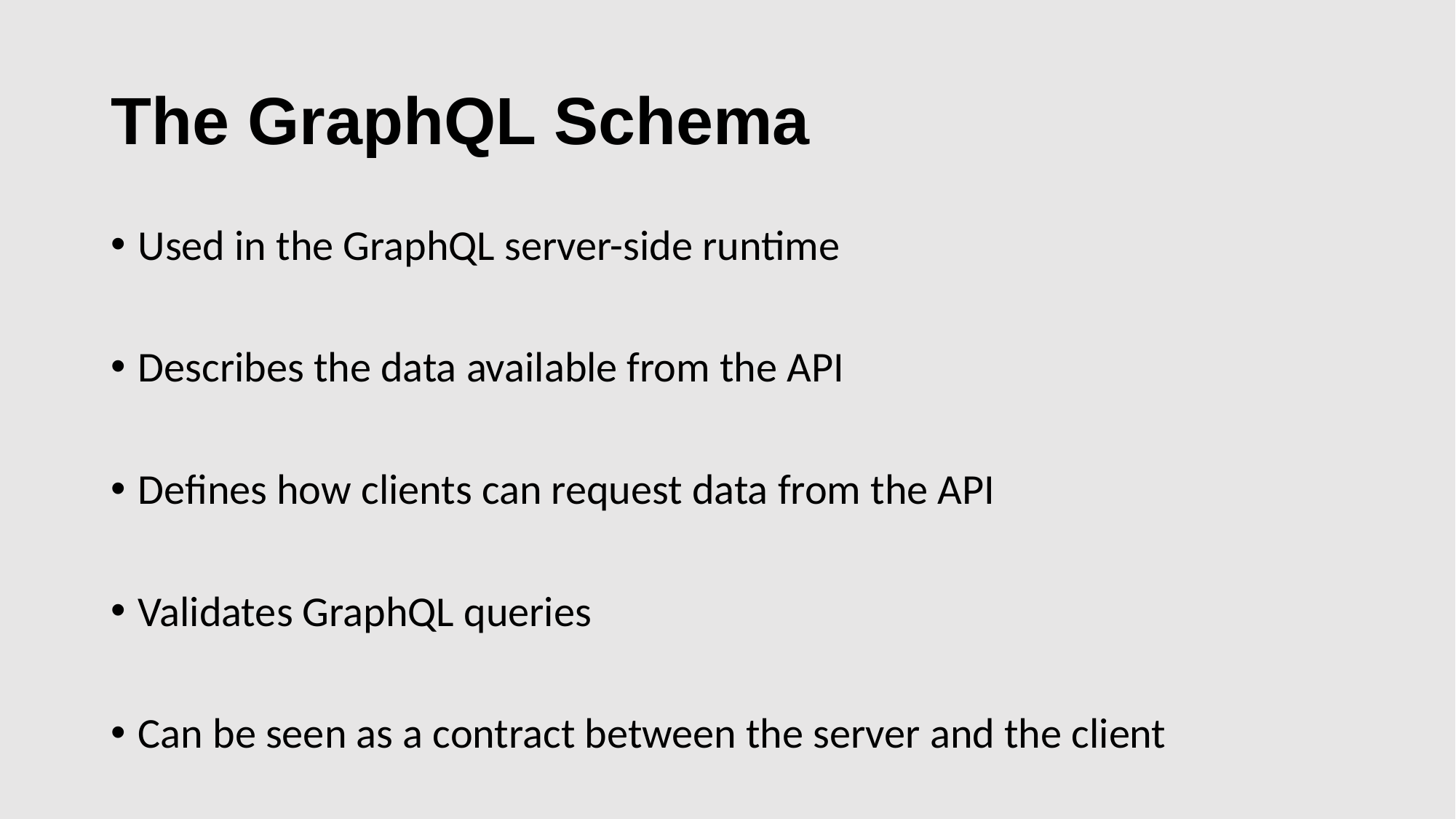

# The GraphQL Schema
Used in the GraphQL server-side runtime

Describes the data available from the API

Defines how clients can request data from the API

Validates GraphQL queries

Can be seen as a contract between the server and the client